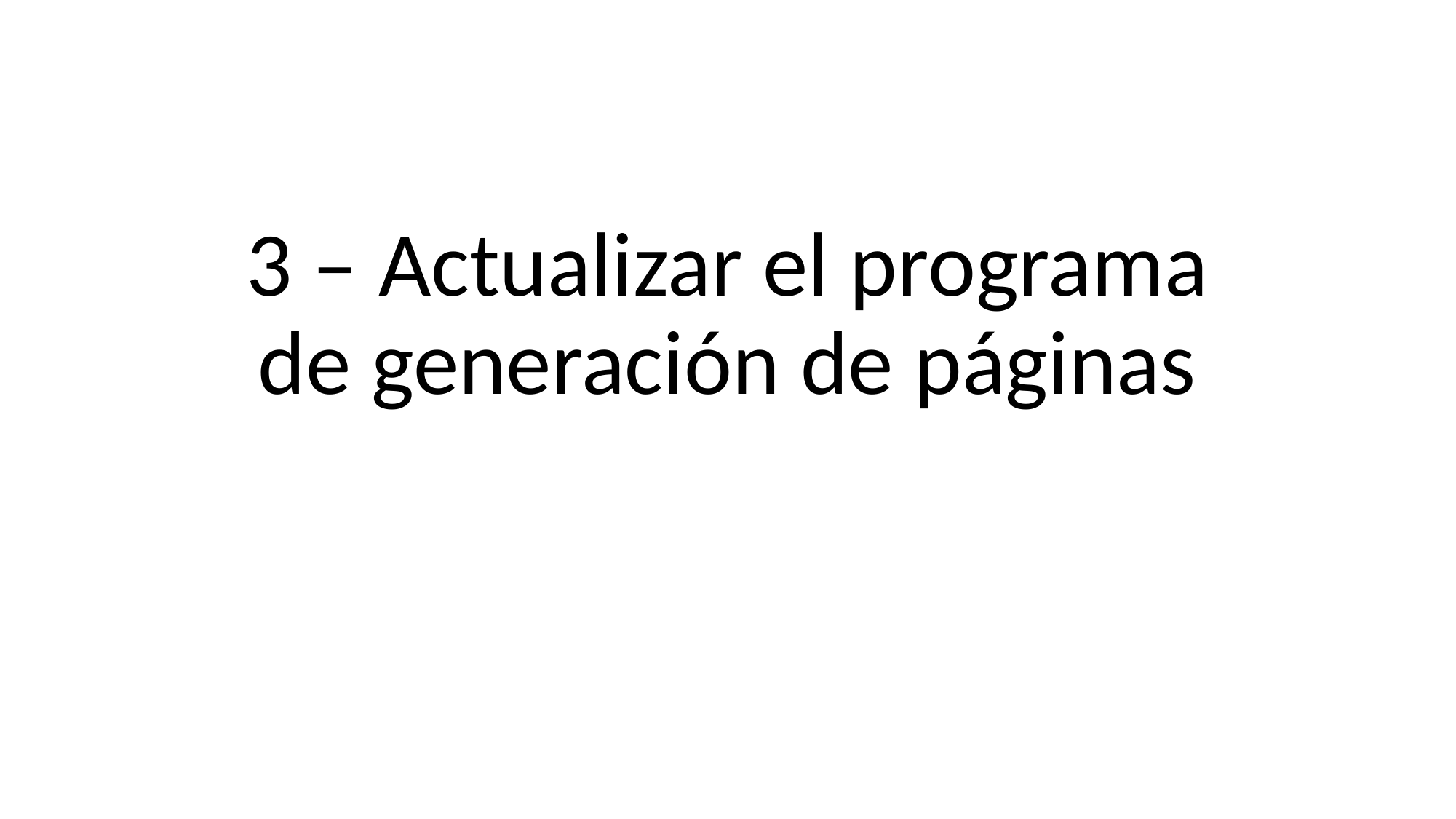

3 – Actualizar el programa de generación de páginas